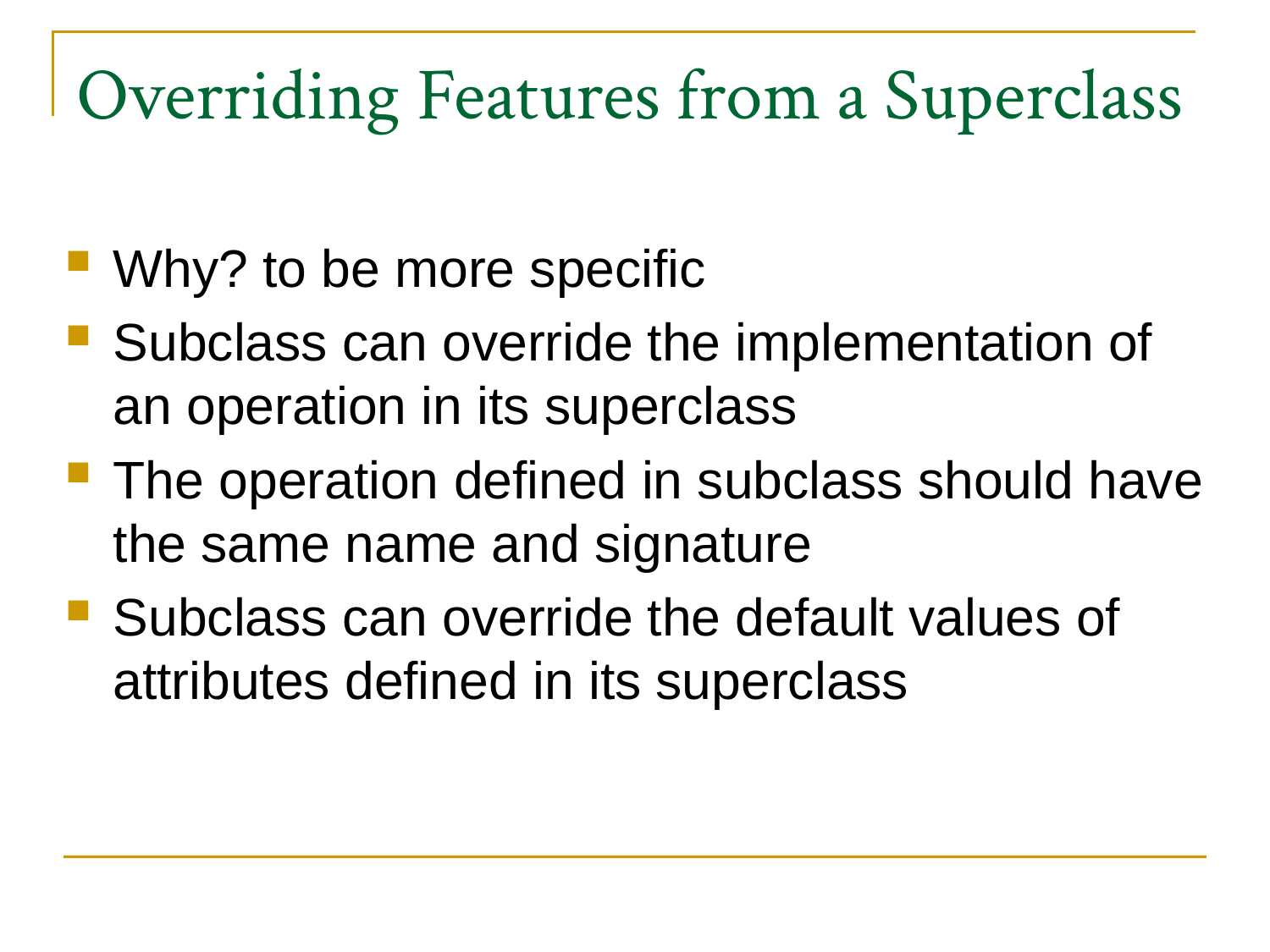

# Overriding Features from a Superclass
Why? to be more specific
Subclass can override the implementation of an operation in its superclass
The operation defined in subclass should have the same name and signature
Subclass can override the default values of attributes defined in its superclass